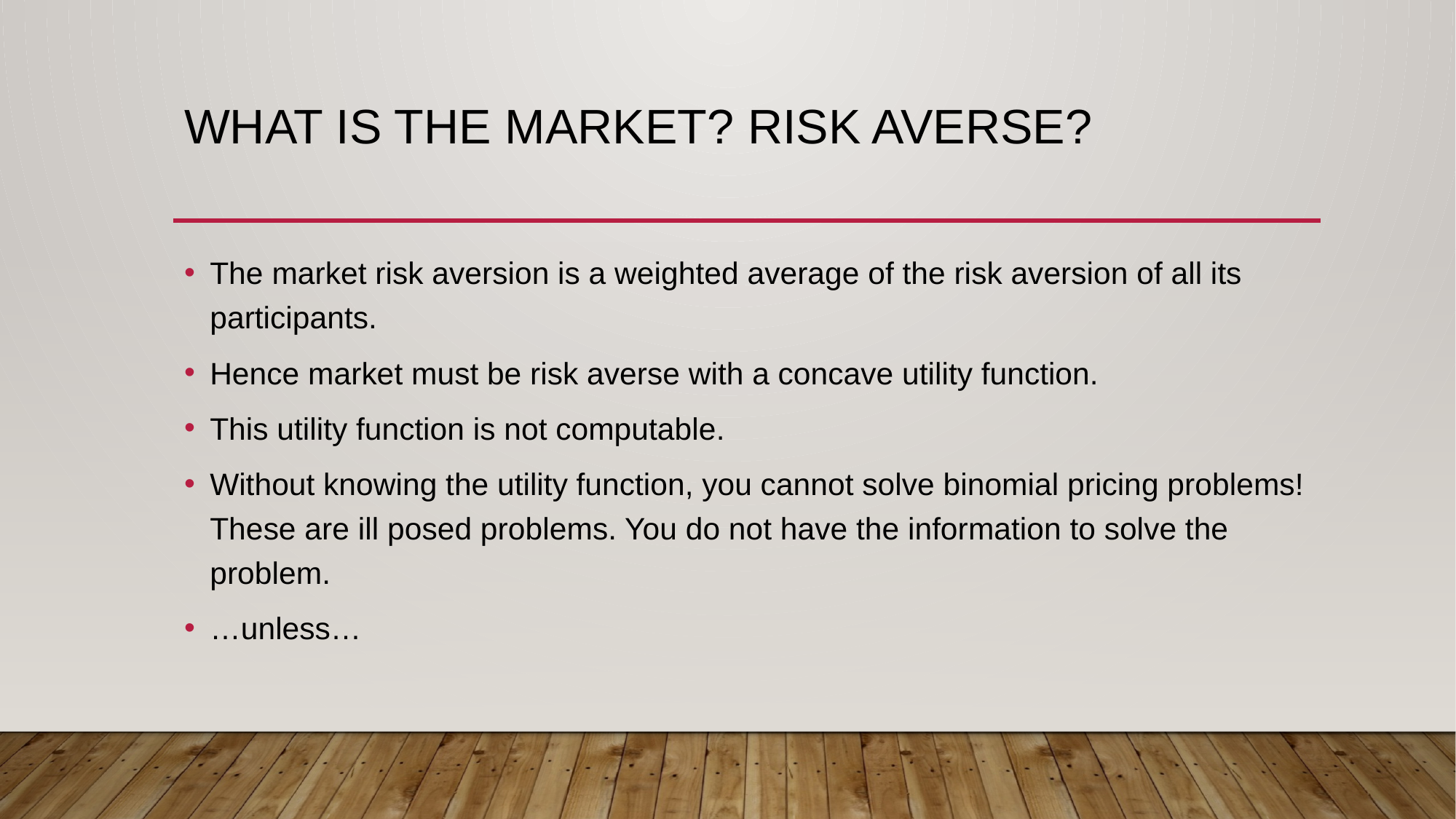

# What is the market? Risk averse?
The market risk aversion is a weighted average of the risk aversion of all its participants.
Hence market must be risk averse with a concave utility function.
This utility function is not computable.
Without knowing the utility function, you cannot solve binomial pricing problems! These are ill posed problems. You do not have the information to solve the problem.
…unless…